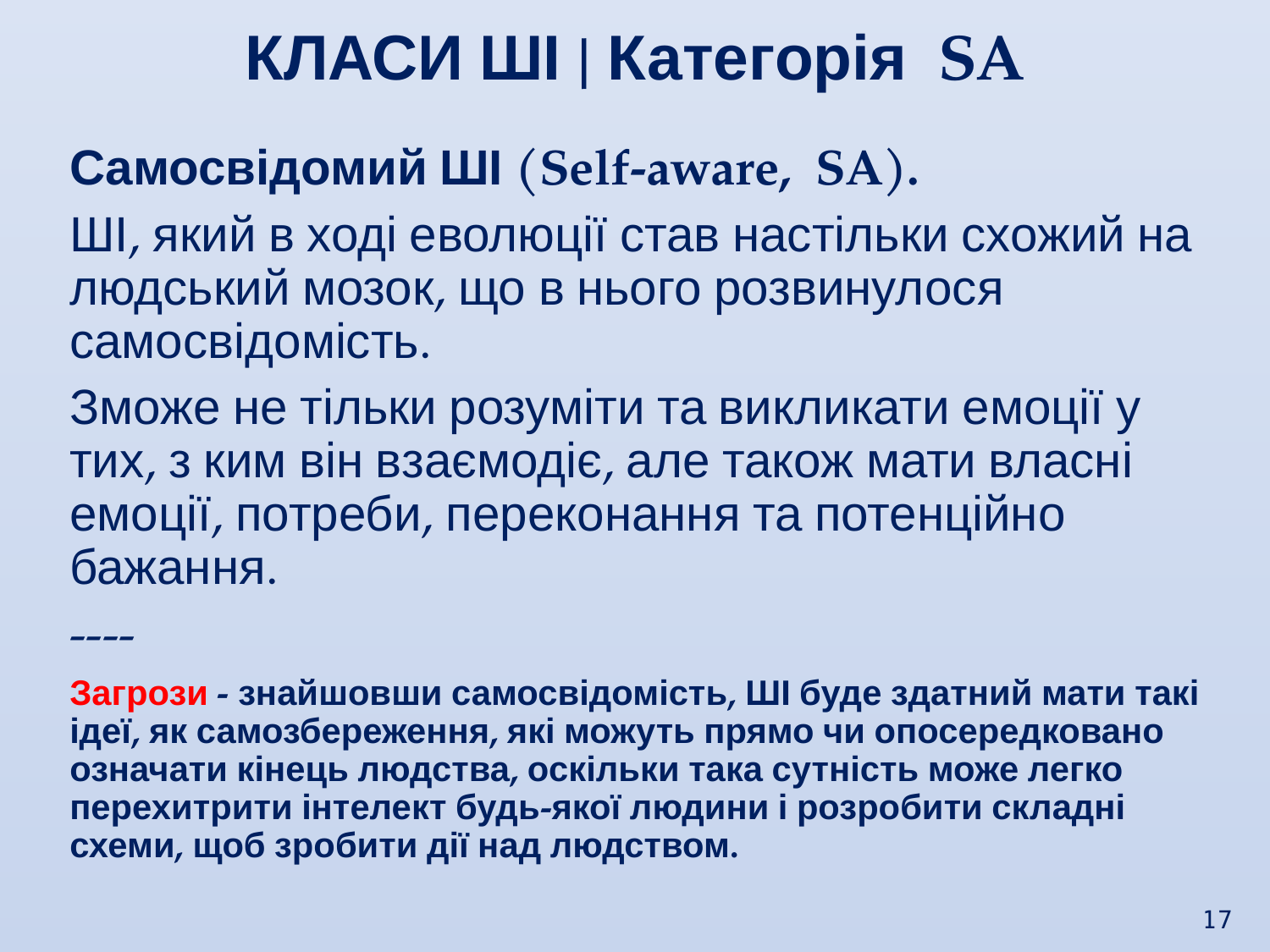

КЛАСИ ШІ | Категорія  SA
Самосвідомий ШІ (Self-aware,  SA).
ШІ, який в ході еволюції став настільки схожий на людський мозок, що в нього розвинулося самосвідомість.
Зможе не тільки розуміти та викликати емоції у тих, з ким він взаємодіє, але також мати власні емоції, потреби, переконання та потенційно бажання.
----
Загрози - знайшовши самосвідомість, ШІ буде здатний мати такі ідеї, як самозбереження, які можуть прямо чи опосередковано означати кінець людства, оскільки така сутність може легко перехитрити інтелект будь-якої людини і розробити складні схеми, щоб зробити дії над людством.
17